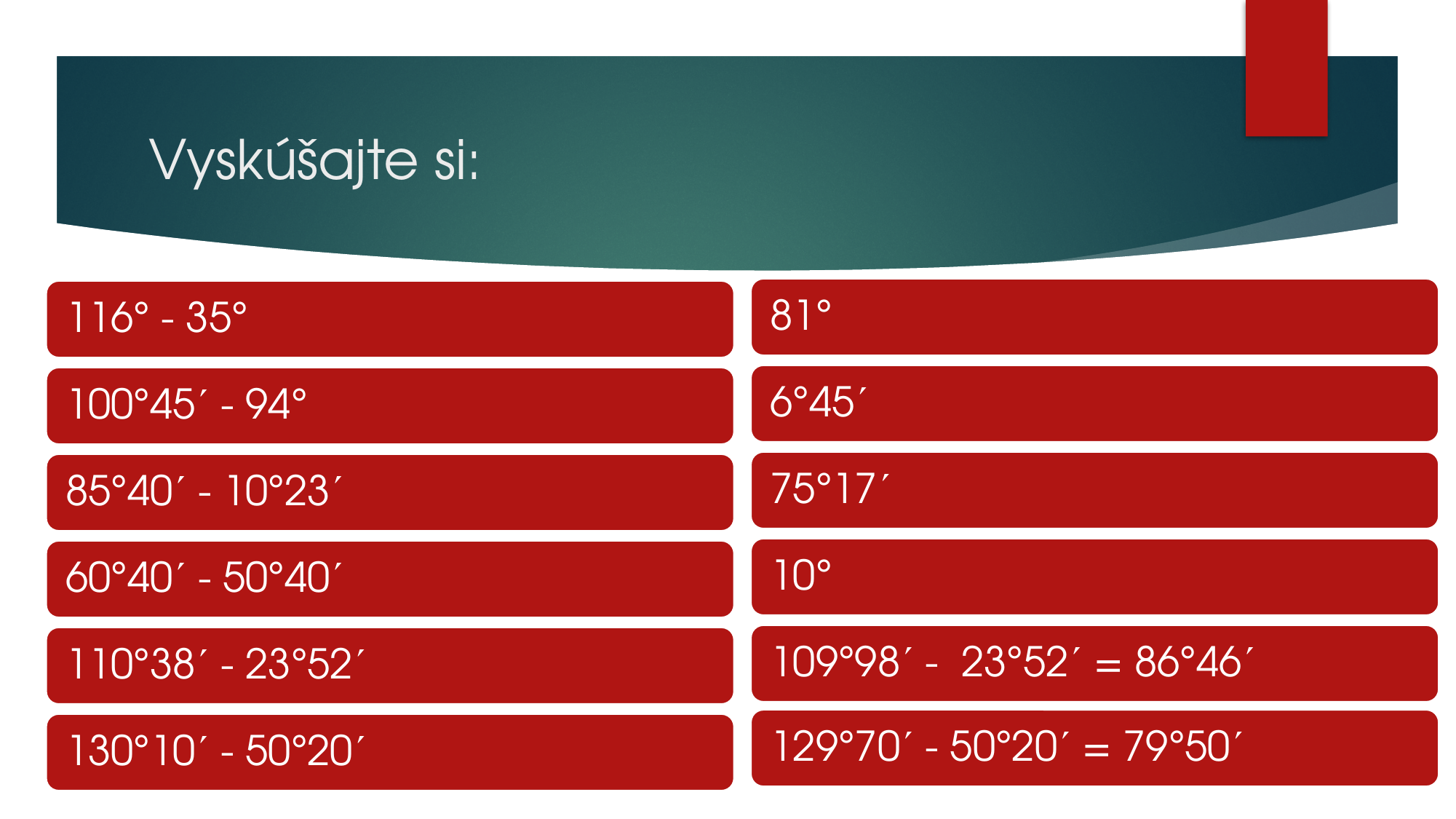

# Vyskúšajte si:
81°
6°45′
75°17′
10°
109°98′ -  23°52′ = 86°46′
129°70′ - 50°20′ = 79°50′
116° - 35°
100°45′ - 94°
85°40′ - 10°23′
60°40′ - 50°40′
110°38′ - 23°52′
130°10′ - 50°20′